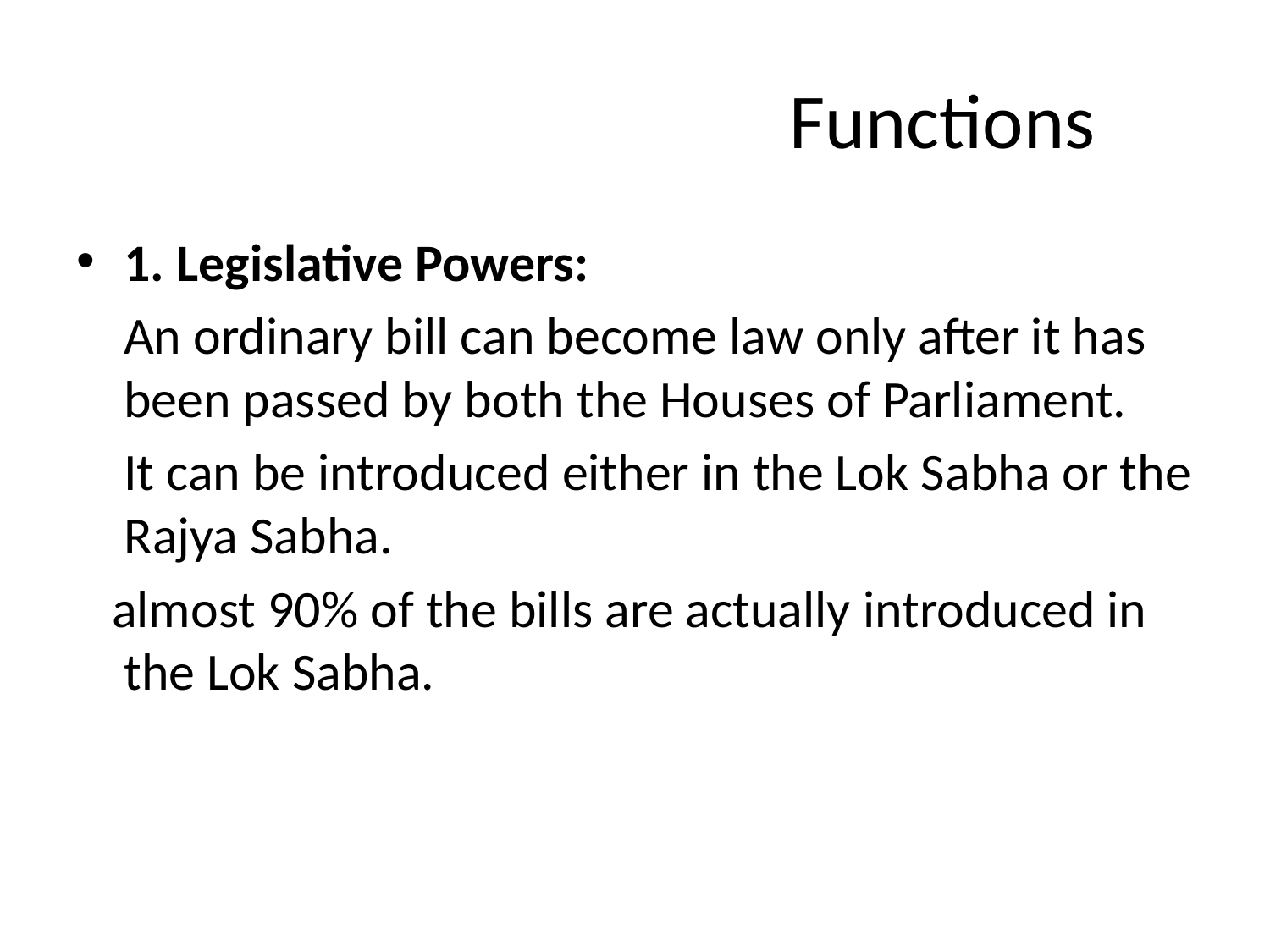

# Functions
1. Legislative Powers:
    An ordinary bill can become law only after it has been passed by both the Houses of Parliament.
    It can be introduced either in the Lok Sabha or the Rajya Sabha.
   almost 90% of the bills are actually introduced in the Lok Sabha.